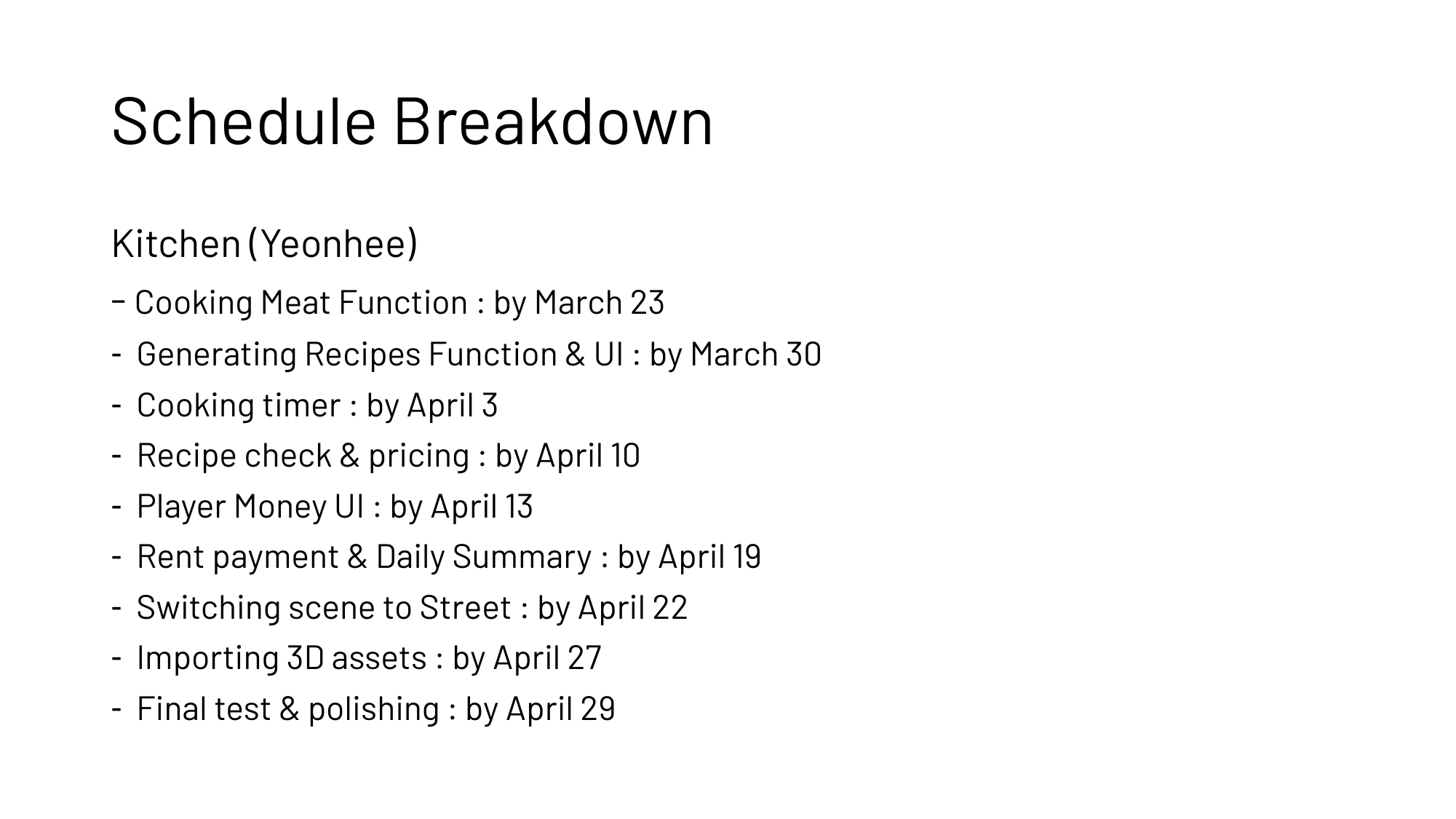

# Schedule Breakdown
Kitchen (Yeonhee)
- Cooking Meat Function : by March 23
Generating Recipes Function & UI : by March 30
Cooking timer : by April 3
Recipe check & pricing : by April 10
Player Money UI : by April 13
Rent payment & Daily Summary : by April 19
Switching scene to Street : by April 22
Importing 3D assets : by April 27
Final test & polishing : by April 29